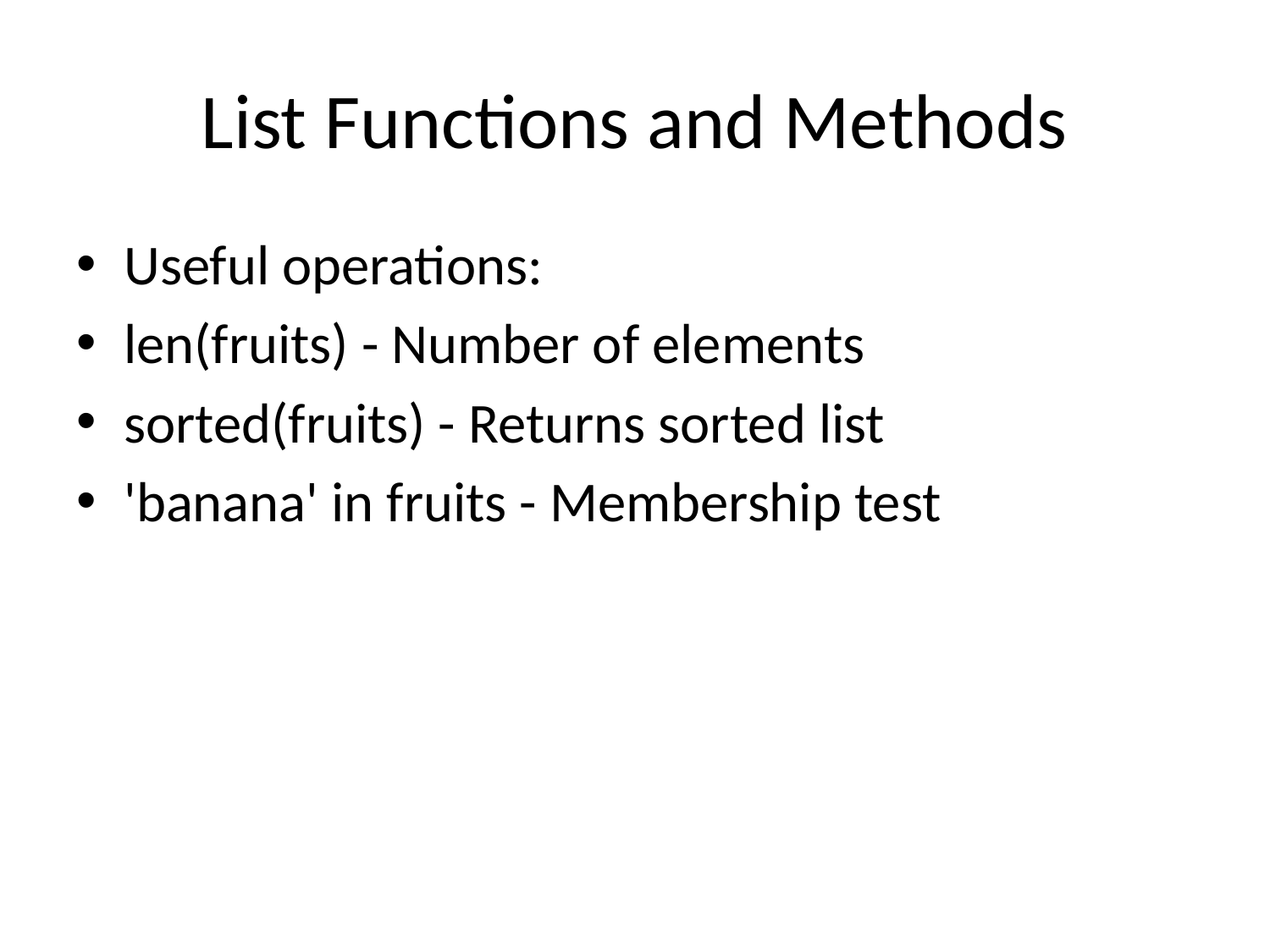

# List Functions and Methods
Useful operations:
len(fruits) - Number of elements
sorted(fruits) - Returns sorted list
'banana' in fruits - Membership test